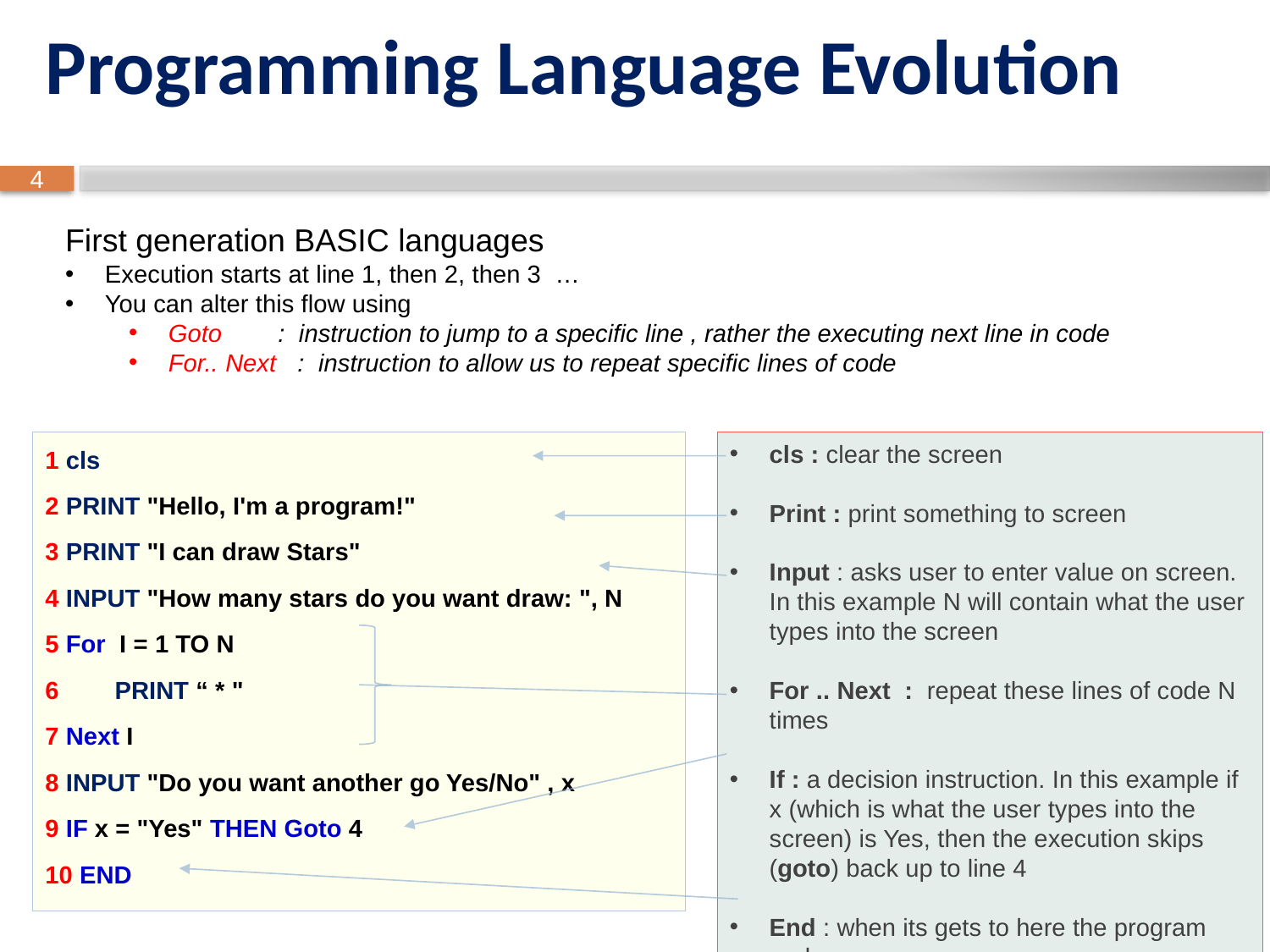

# Programming Language Evolution
First generation BASIC languages
Execution starts at line 1, then 2, then 3  …
You can alter this flow using
Goto        :  instruction to jump to a specific line , rather the executing next line in code
For.. Next   :  instruction to allow us to repeat specific lines of code
1 cls
2 PRINT "Hello, I'm a program!"
3 PRINT "I can draw Stars"
4 INPUT "How many stars do you want draw: ", N
5 For  I = 1 TO N
6        PRINT “ * "
7 Next I
8 INPUT "Do you want another go Yes/No" , x
9 IF x = "Yes" THEN Goto 4
10 END

cls : clear the screen

Print : print something to screen

Input : asks user to enter value on screen. In this example N will contain what the user types into the screen

For .. Next  :  repeat these lines of code N times

If : a decision instruction. In this example if x (which is what the user types into the screen) is Yes, then the execution skips (goto) back up to line 4

End : when its gets to here the program ends